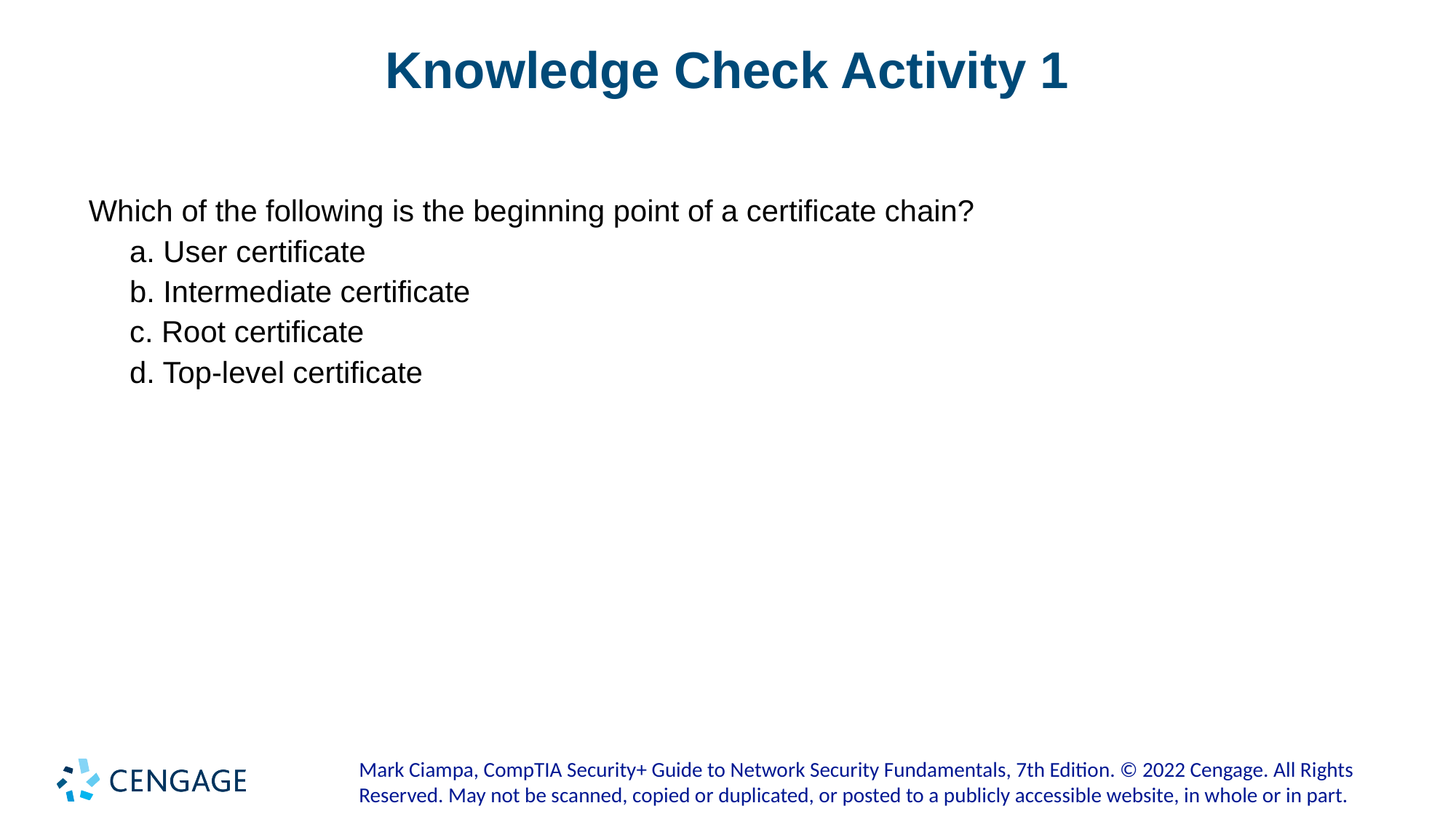

# Knowledge Check Activity 1
Which of the following is the beginning point of a certificate chain?
a. User certificate
b. Intermediate certificate
c. Root certificate
d. Top-level certificate